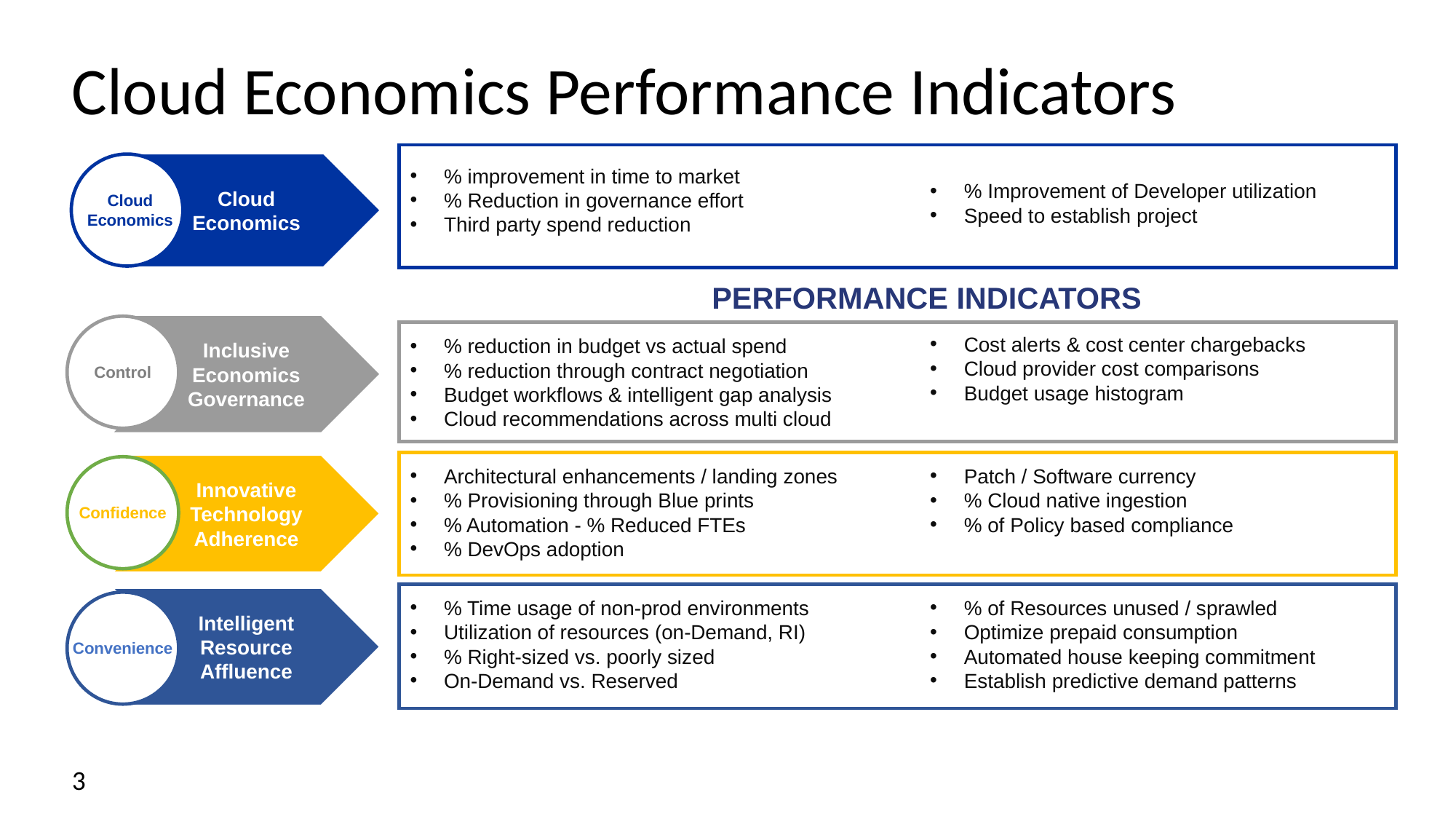

# Cloud Economics Performance Indicators

Cloud Economics
Cloud Economics
% improvement in time to market
% Reduction in governance effort
Third party spend reduction
% Improvement of Developer utilization
Speed to establish project
PERFORMANCE INDICATORS
Inclusive Economics
Governance

Control

Cost alerts & cost center chargebacks
Cloud provider cost comparisons
Budget usage histogram
% reduction in budget vs actual spend
% reduction through contract negotiation
Budget workflows & intelligent gap analysis
Cloud recommendations across multi cloud

Architectural enhancements / landing zones
% Provisioning through Blue prints
% Automation - % Reduced FTEs
% DevOps adoption
Patch / Software currency
% Cloud native ingestion
% of Policy based compliance

Innovative Technology Adherence

Confidence

% Time usage of non-prod environments
Utilization of resources (on-Demand, RI)
% Right-sized vs. poorly sized
On-Demand vs. Reserved
% of Resources unused / sprawled
Optimize prepaid consumption
Automated house keeping commitment
Establish predictive demand patterns
Intelligent Resource Affluence

Convenience
3